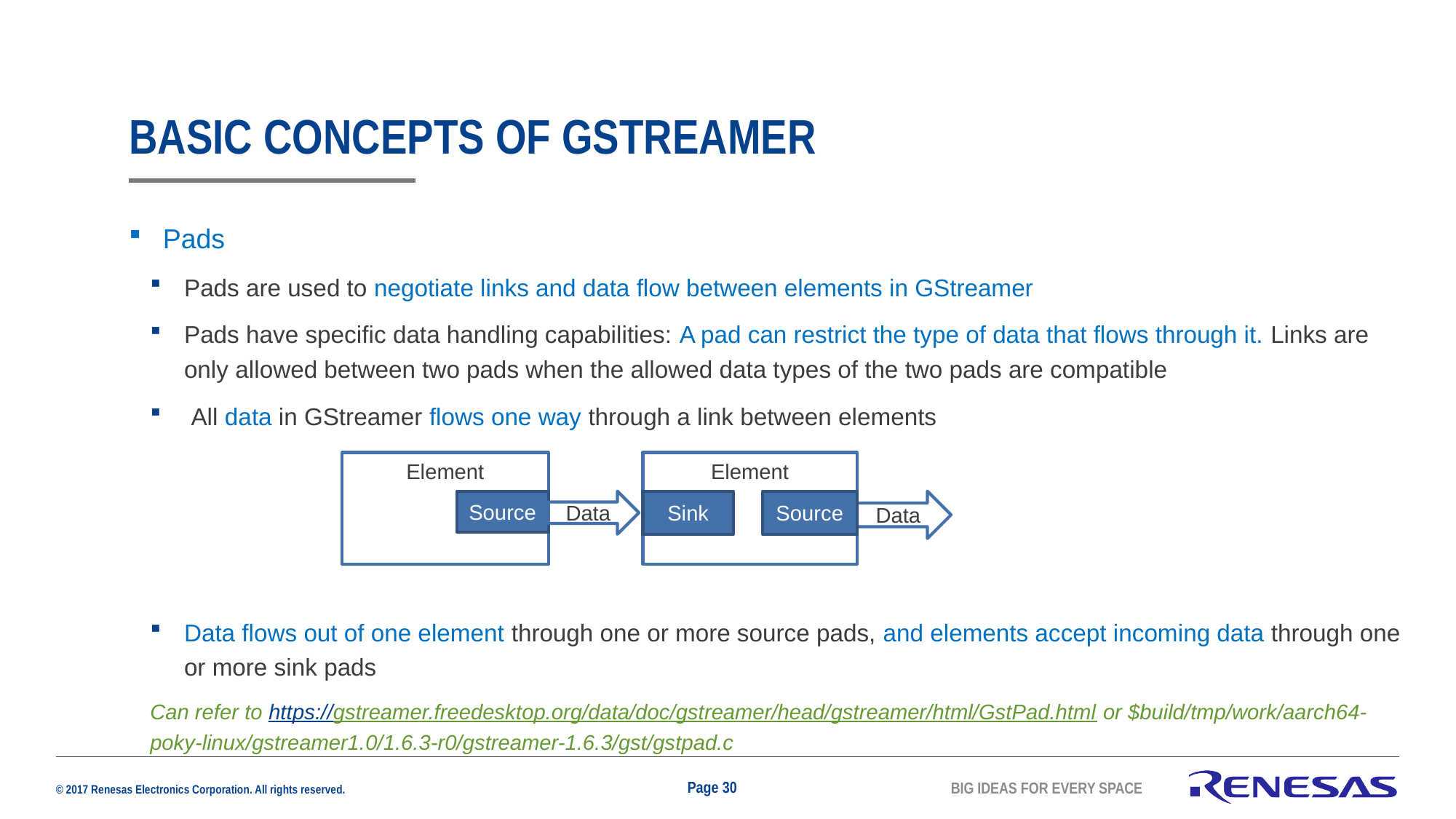

# Basic concepts of GStreamer
Pads
Pads are used to negotiate links and data flow between elements in GStreamer
Pads have specific data handling capabilities: A pad can restrict the type of data that flows through it. Links are only allowed between two pads when the allowed data types of the two pads are compatible
 All data in GStreamer flows one way through a link between elements

Data flows out of one element through one or more source pads, and elements accept incoming data through one or more sink pads
Can refer to https://gstreamer.freedesktop.org/data/doc/gstreamer/head/gstreamer/html/GstPad.html or $build/tmp/work/aarch64-poky-linux/gstreamer1.0/1.6.3-r0/gstreamer-1.6.3/gst/gstpad.c

Element
Element
Source
Data
Sink
Source
Data
Page 30